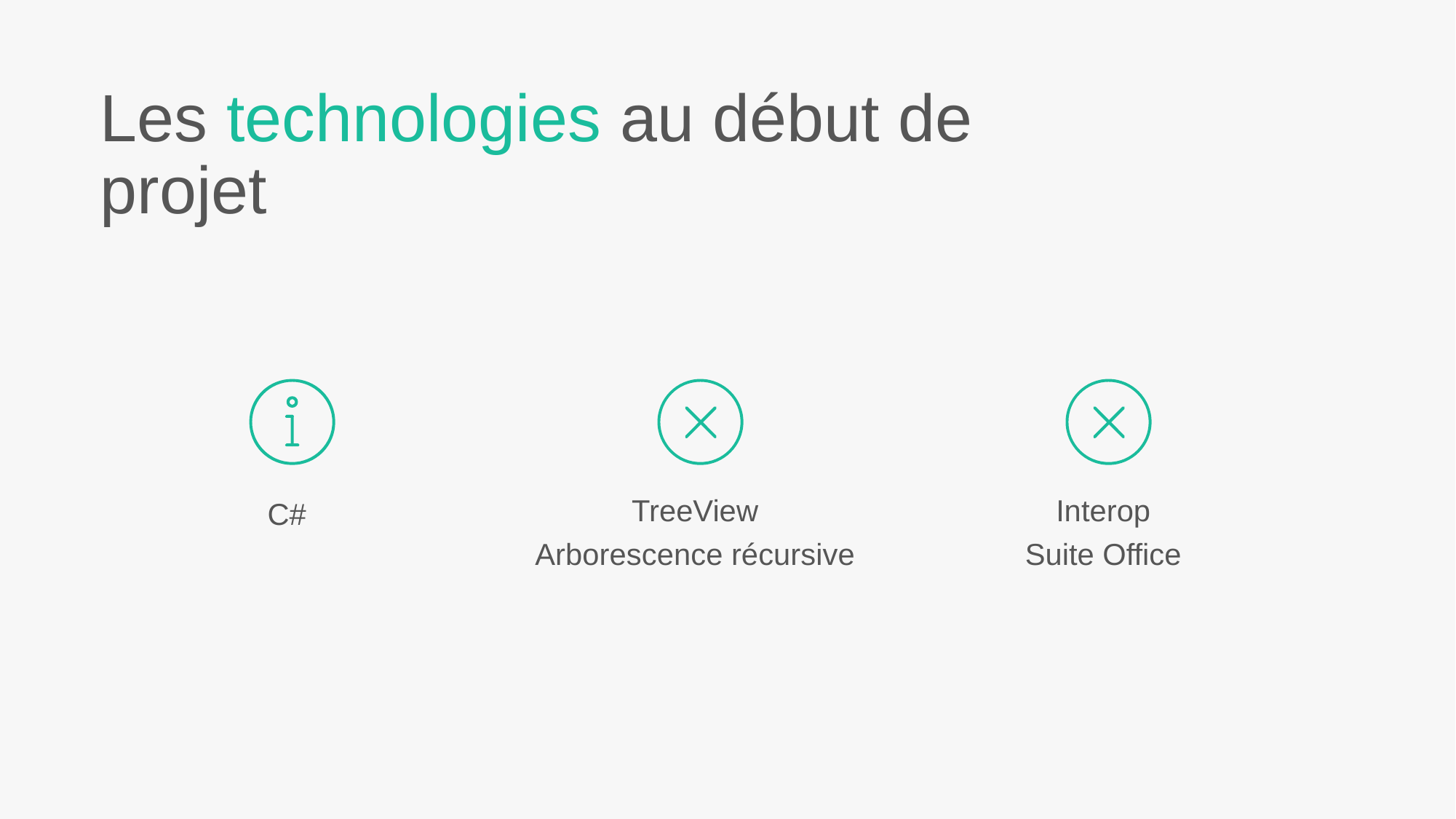

Les technologies au début de projet

C#

TreeView
Arborescence récursive

Interop
Suite Office